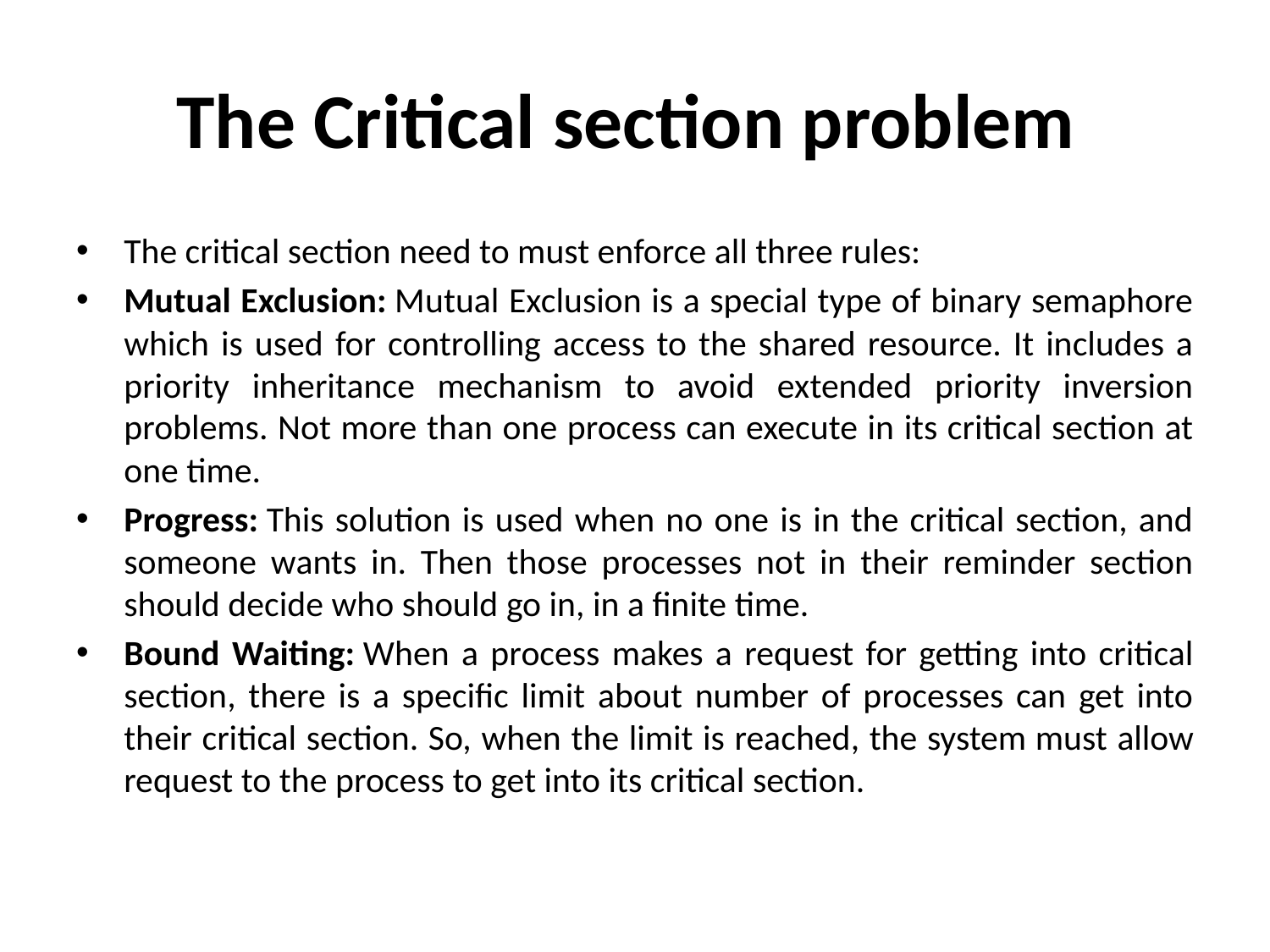

# The Critical section problem
The critical section need to must enforce all three rules:
Mutual Exclusion: Mutual Exclusion is a special type of binary semaphore which is used for controlling access to the shared resource. It includes a priority inheritance mechanism to avoid extended priority inversion problems. Not more than one process can execute in its critical section at one time.
Progress: This solution is used when no one is in the critical section, and someone wants in. Then those processes not in their reminder section should decide who should go in, in a finite time.
Bound Waiting: When a process makes a request for getting into critical section, there is a specific limit about number of processes can get into their critical section. So, when the limit is reached, the system must allow request to the process to get into its critical section.